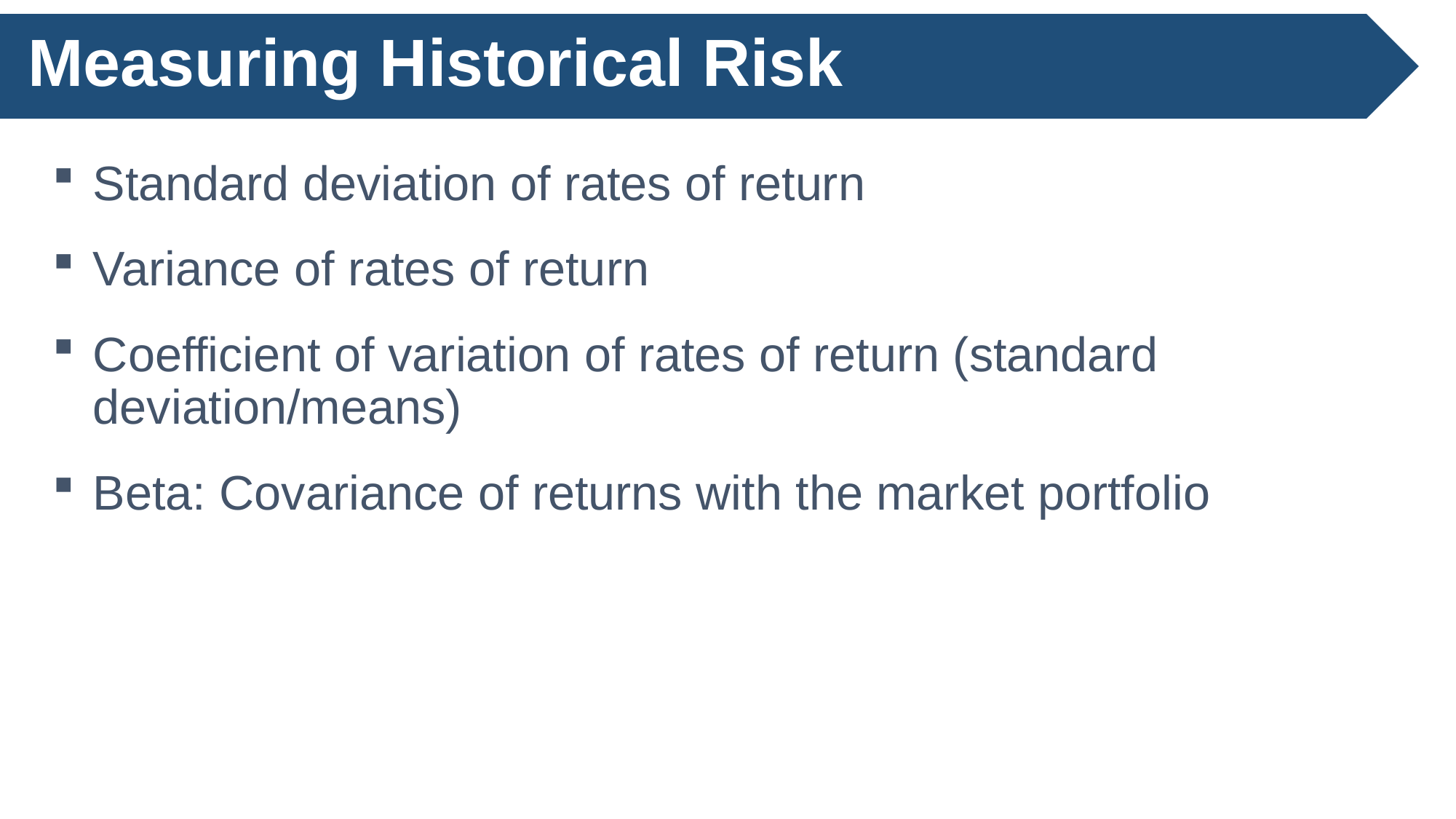

# Measuring Historical Risk
Standard deviation of rates of return
Variance of rates of return
Coefficient of variation of rates of return (standard deviation/means)
Beta: Covariance of returns with the market portfolio